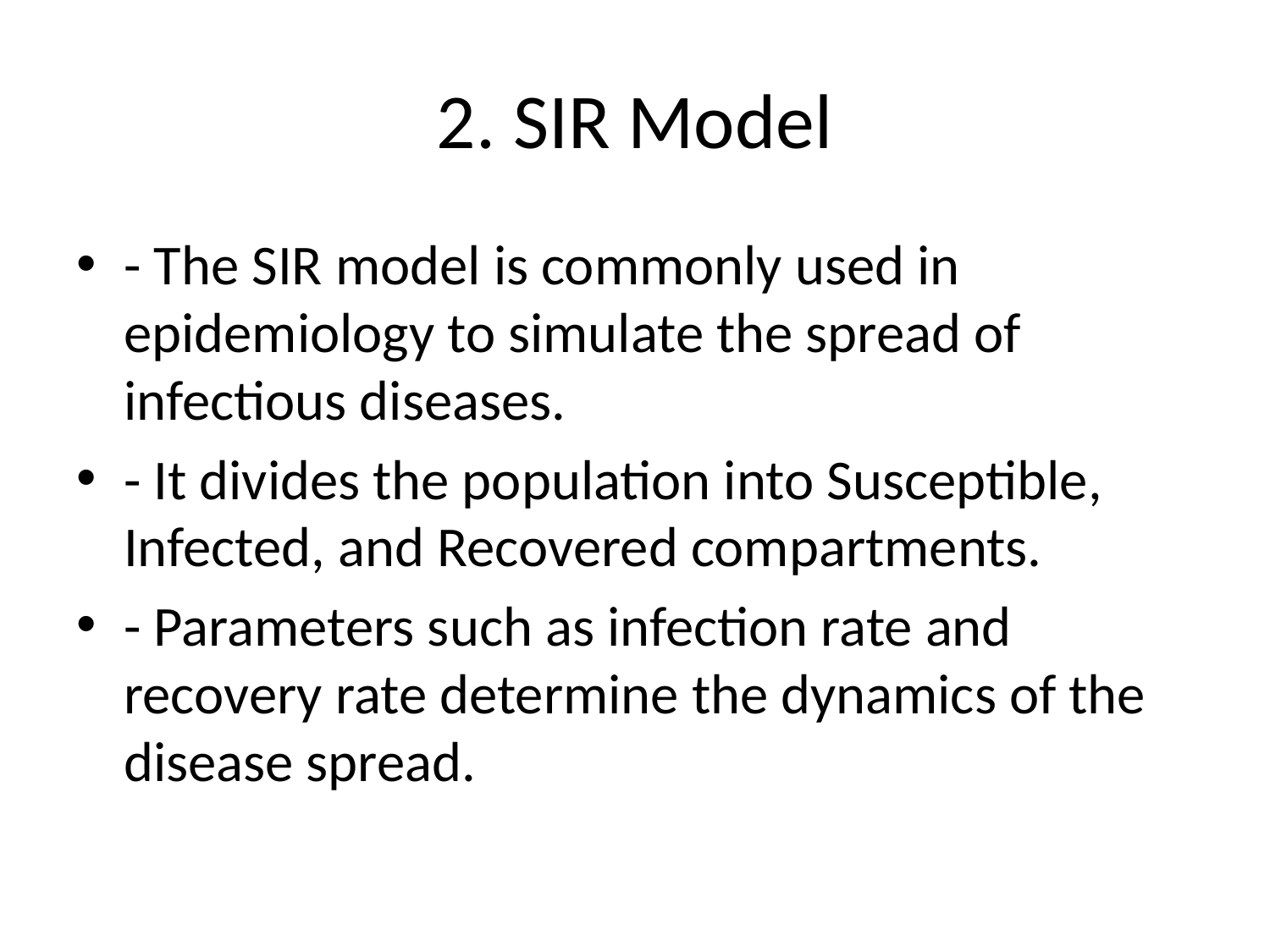

# 2. SIR Model
- The SIR model is commonly used in epidemiology to simulate the spread of infectious diseases.
- It divides the population into Susceptible, Infected, and Recovered compartments.
- Parameters such as infection rate and recovery rate determine the dynamics of the disease spread.